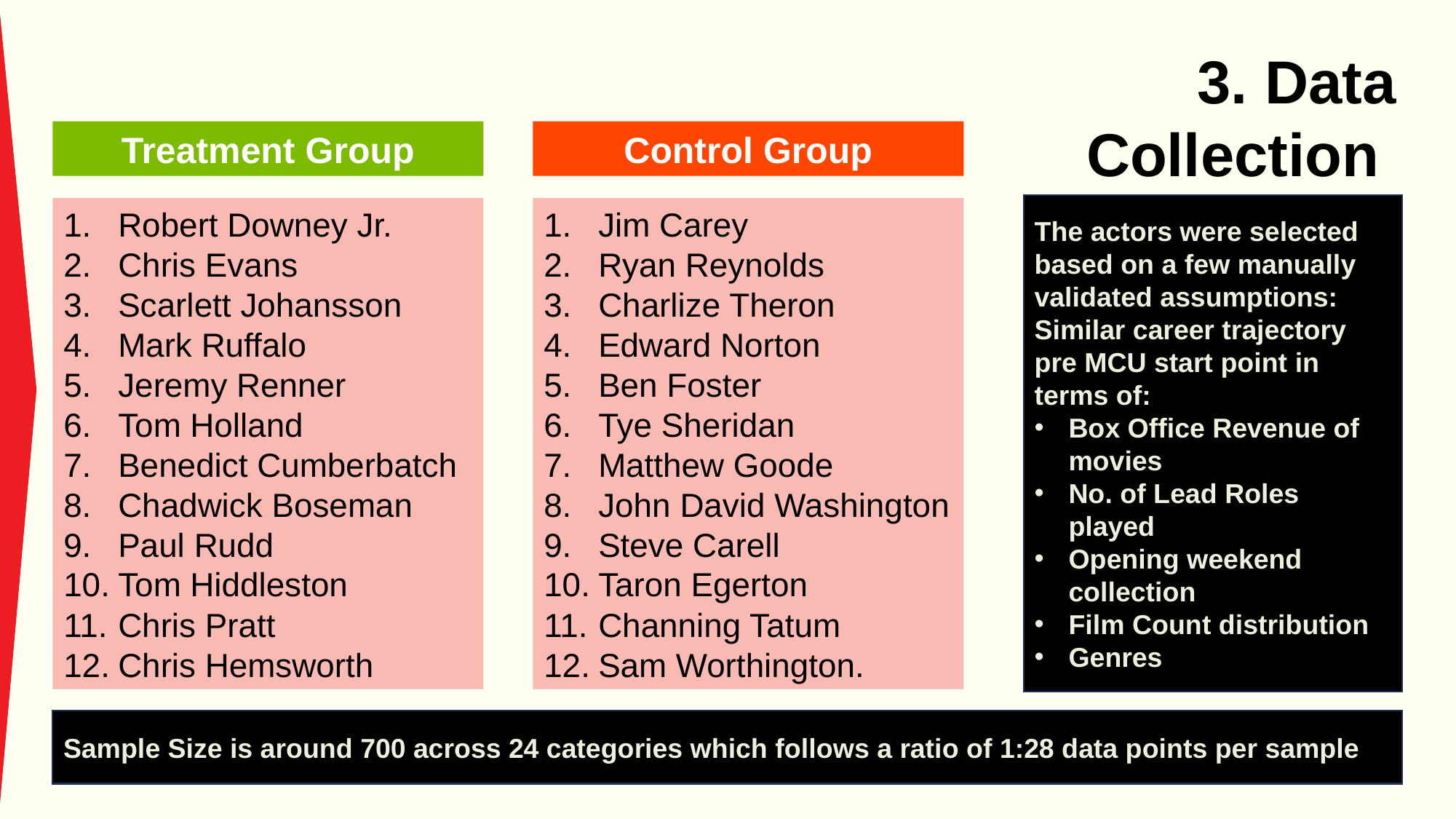

3. Data Collection
Treatment Group
Control Group

Robert Downey Jr.
Chris Evans
Scarlett Johansson
Mark Ruffalo
Jeremy Renner
Tom Holland
Benedict Cumberbatch
Chadwick Boseman
Paul Rudd
Tom Hiddleston
Chris Pratt
Chris Hemsworth
Jim Carey
Ryan Reynolds
Charlize Theron
Edward Norton
Ben Foster
Tye Sheridan
Matthew Goode
John David Washington
Steve Carell
Taron Egerton
Channing Tatum
Sam Worthington.
The actors were selected based on a few manually validated assumptions:
Similar career trajectory pre MCU start point in terms of:
Box Office Revenue of movies
No. of Lead Roles played
Opening weekend collection
Film Count distribution
Genres

Sample Size is around 700 across 24 categories which follows a ratio of 1:28 data points per sample